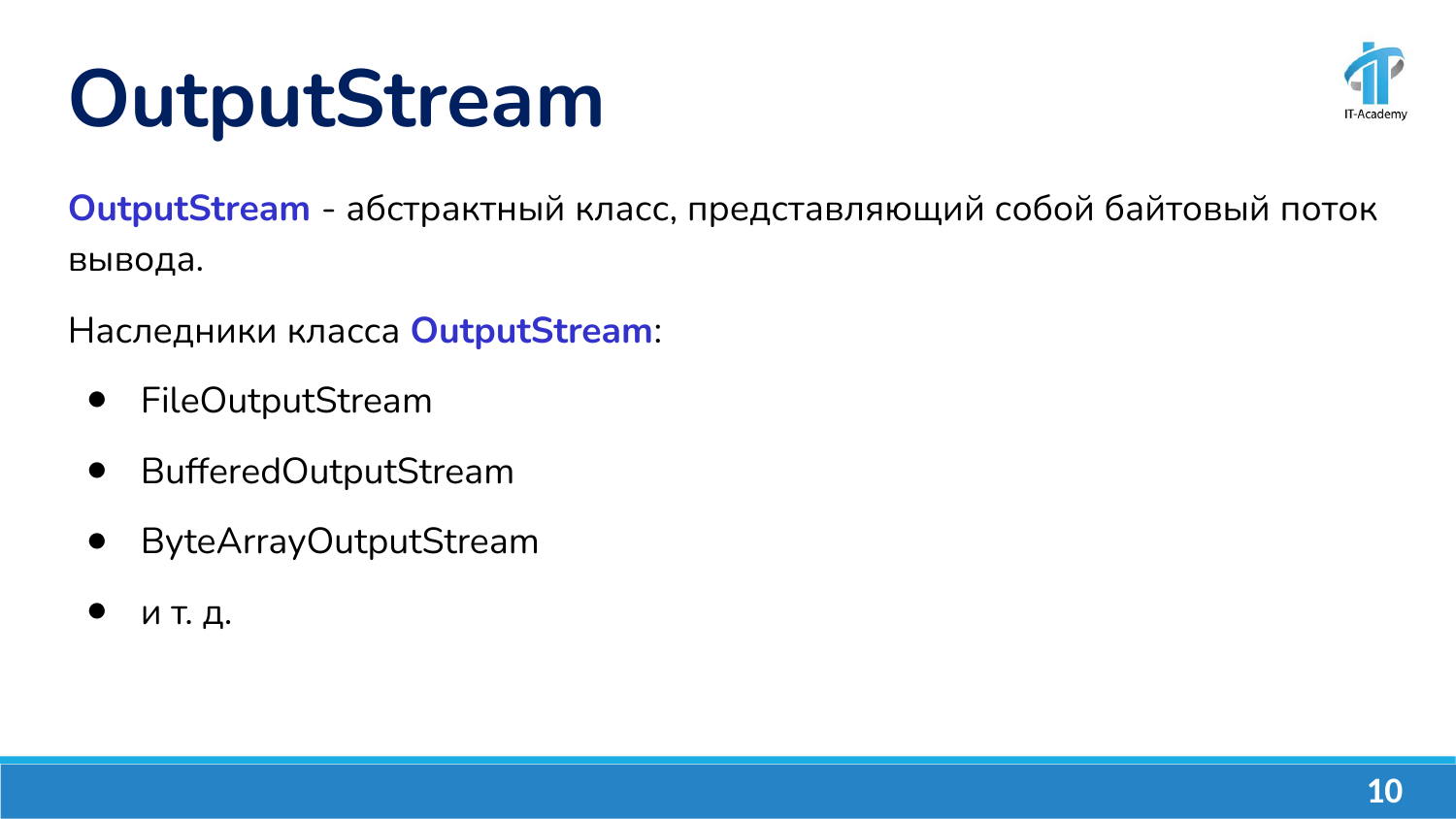

OutputStream
OutputStream - абстрактный класс, представляющий собой байтовый поток вывода.
Наследники класса OutputStream:
FileOutputStream
BufferedOutputStream
ByteArrayOutputStream
и т. д.
10